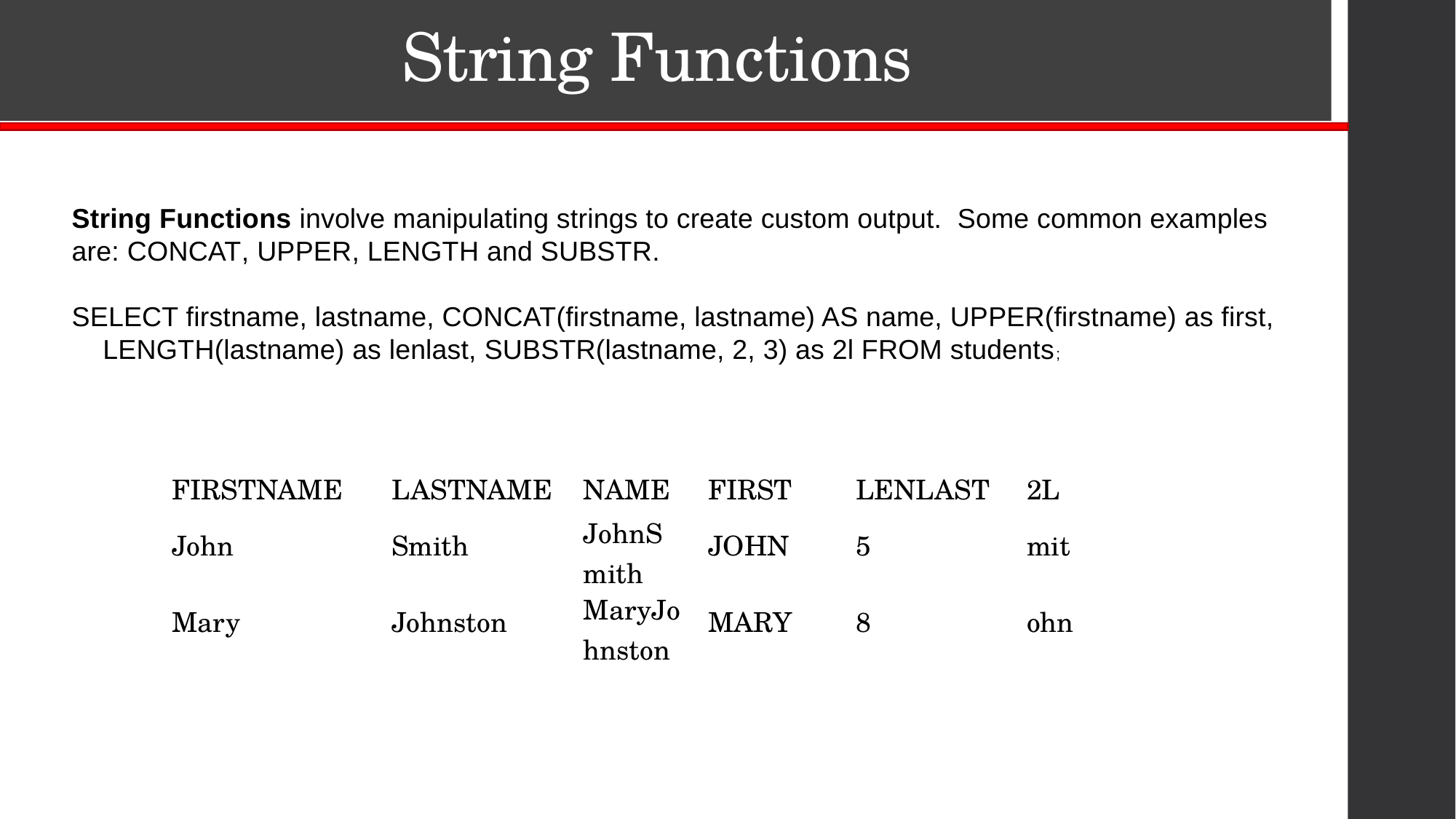

# String Functions
String Functions involve manipulating strings to create custom output.  Some common examples are: CONCAT, UPPER, LENGTH and SUBSTR.

SELECT firstname, lastname, CONCAT(firstname, lastname) AS name, UPPER(firstname) as first,     LENGTH(lastname) as lenlast, SUBSTR(lastname, 2, 3) as 2l FROM students;

| FIRSTNAME | LASTNAME | NAME | FIRST | LENLAST | 2L |
| --- | --- | --- | --- | --- | --- |
| John | Smith | JohnSmith | JOHN | 5 | mit |
| Mary | Johnston | MaryJohnston | MARY | 8 | ohn |